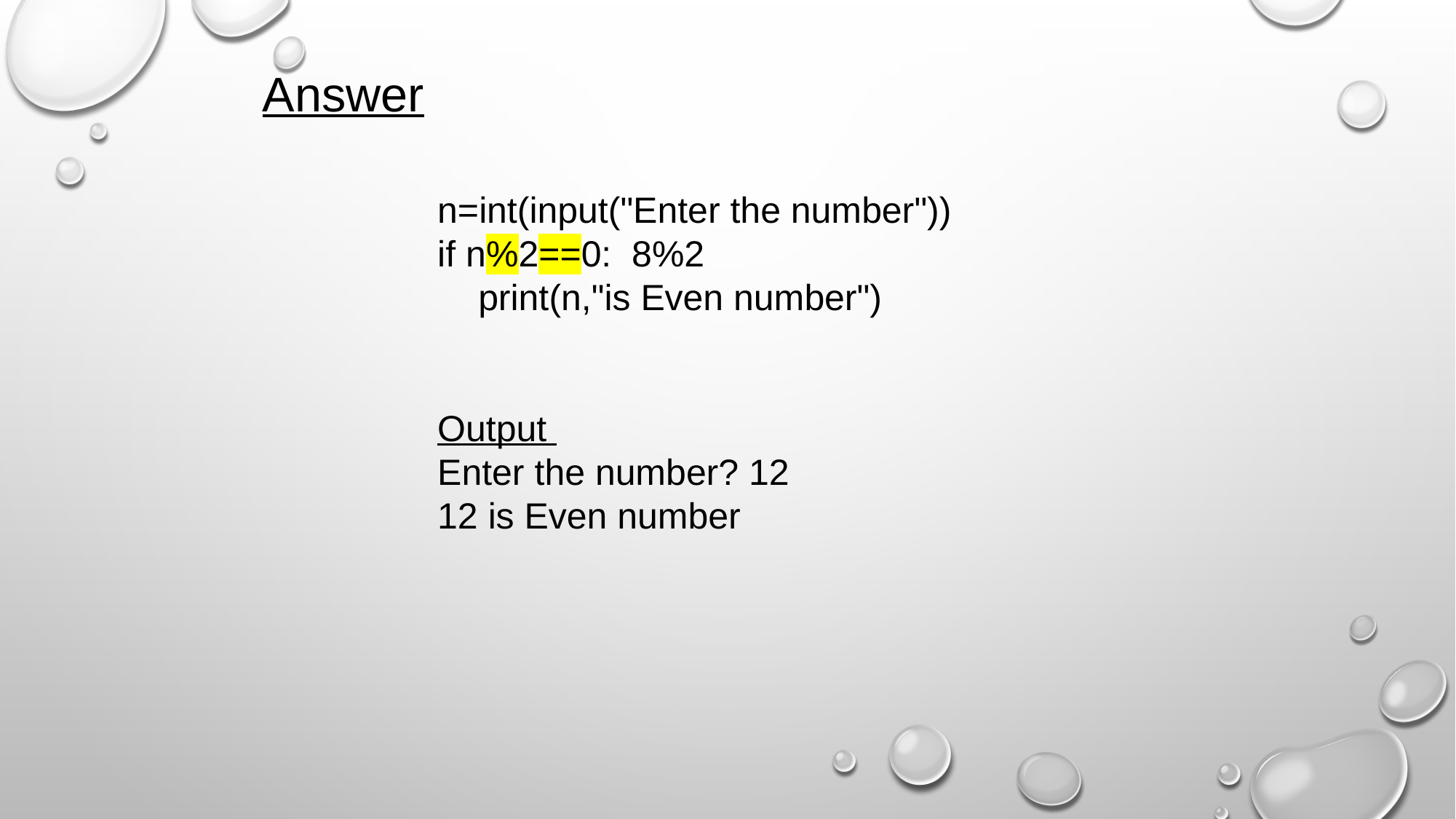

Answer
n=int(input("Enter the number"))
if n%2==0:  8%2
    print(n,"is Even number")

Output
Enter the number? 12
12 is Even number